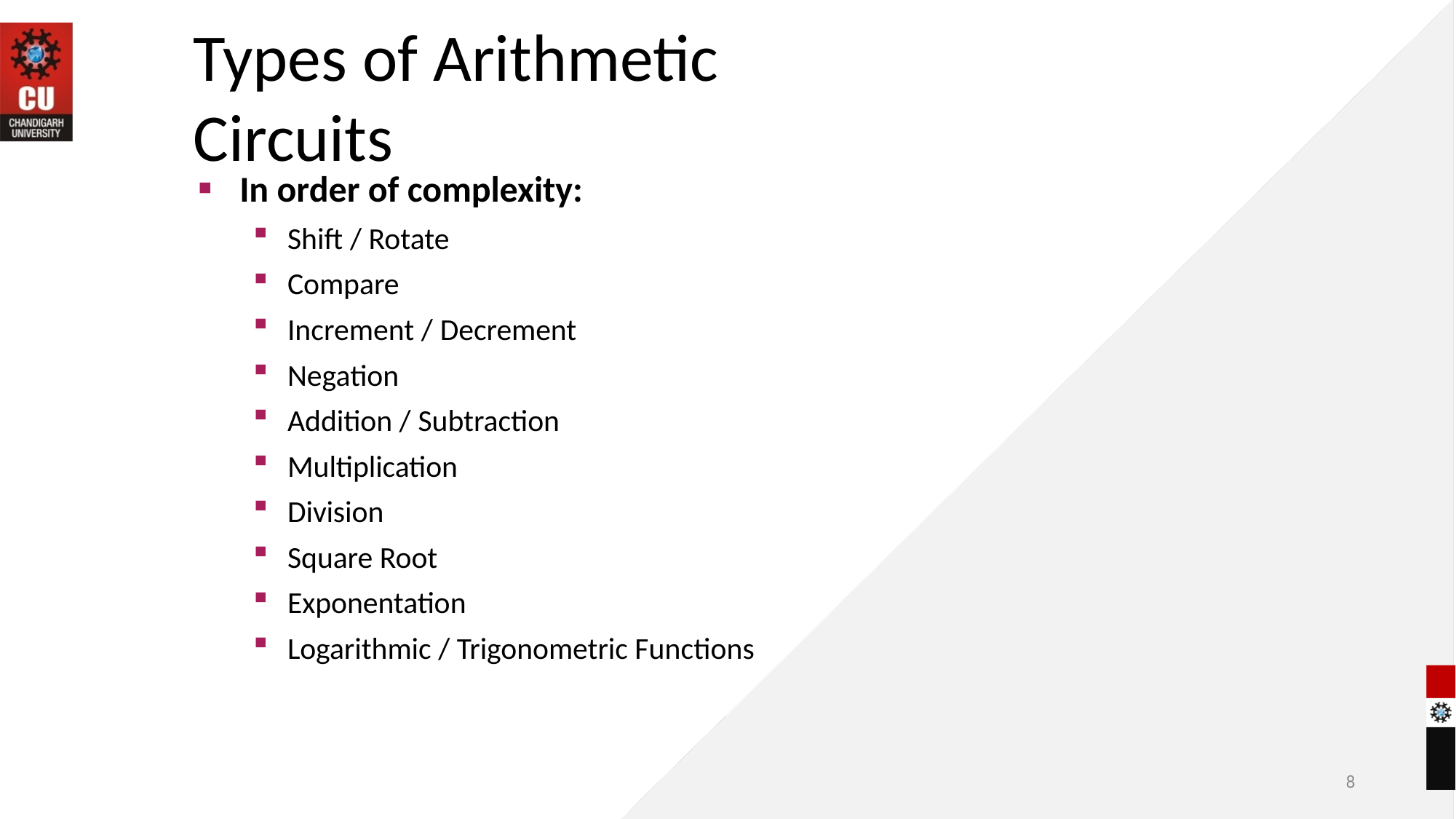

8
# Types of Arithmetic Circuits
In order of complexity:
Shift / Rotate
Compare
Increment / Decrement
Negation
Addition / Subtraction
Multiplication
Division
Square Root
Exponentation
Logarithmic / Trigonometric Functions